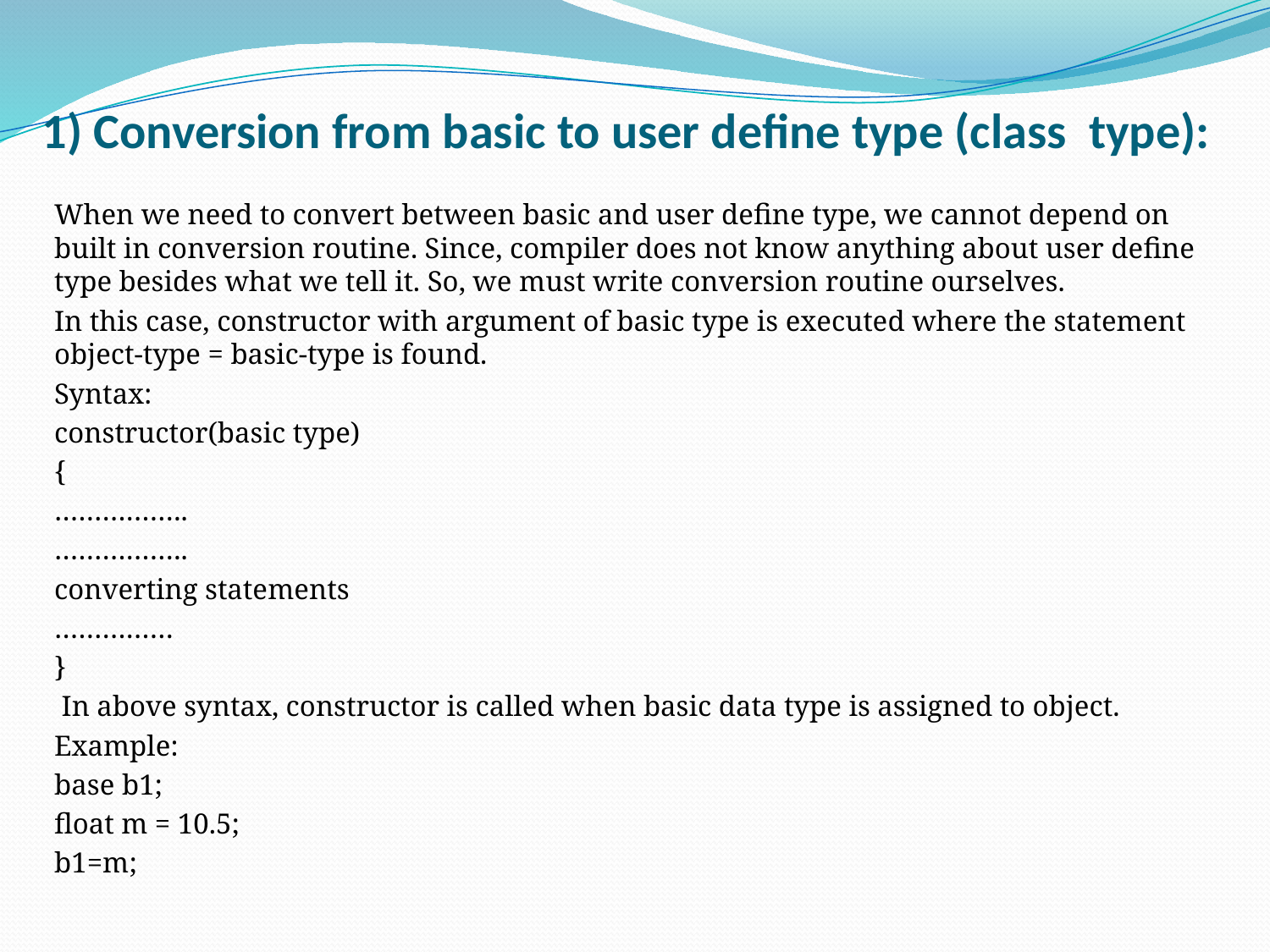

# 1) Conversion from basic to user define type (class  type):
When we need to convert between basic and user define type, we cannot depend on built in conversion routine. Since, compiler does not know anything about user define type besides what we tell it. So, we must write conversion routine ourselves.
In this case, constructor with argument of basic type is executed where the statement object-type = basic-type is found.
Syntax:
constructor(basic type)
{
……………..
……………..
converting statements
……………
}
 In above syntax, constructor is called when basic data type is assigned to object.
Example:
base b1;
float m = 10.5;
b1=m;